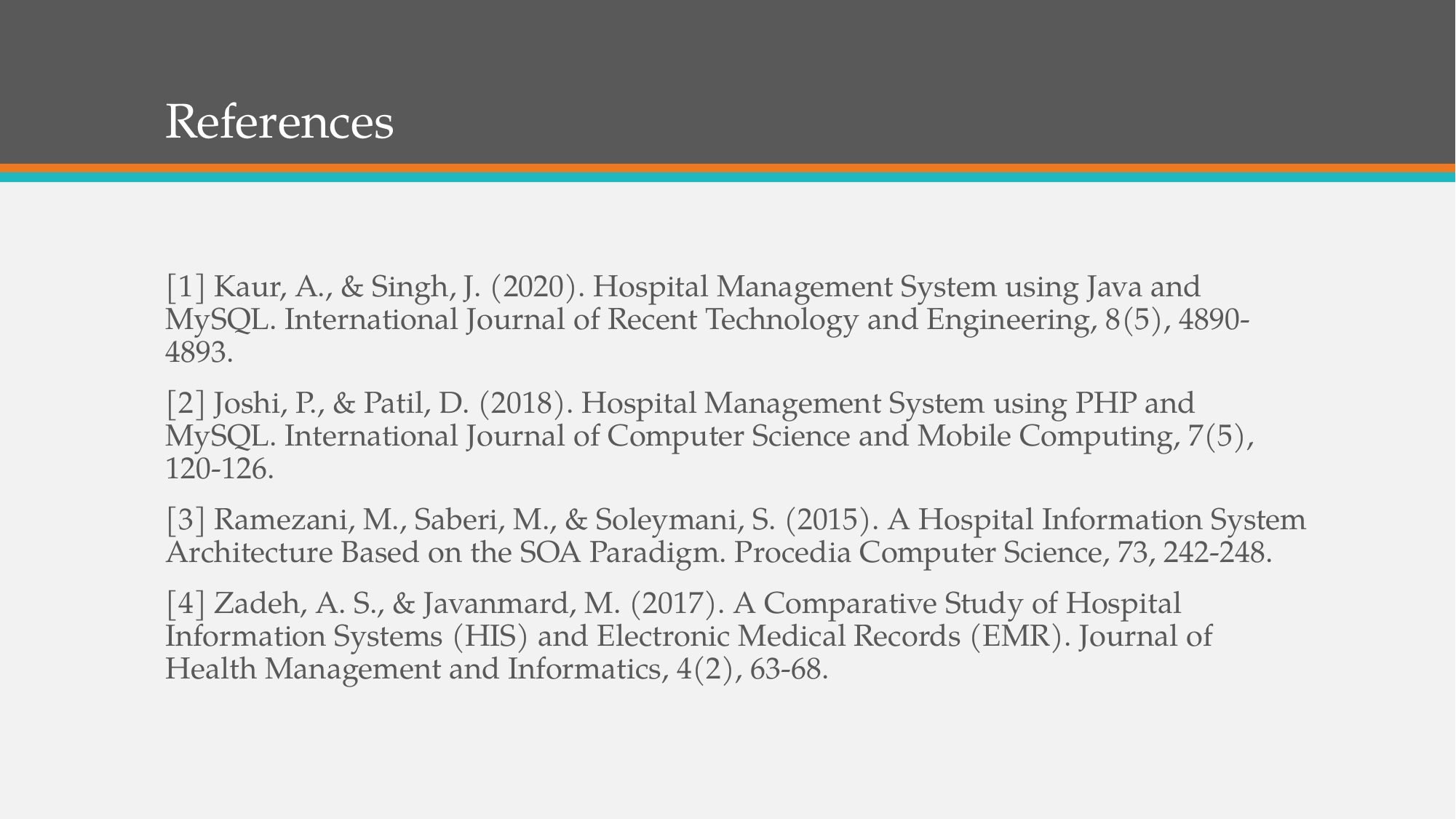

# References
[1] Kaur, A., & Singh, J. (2020). Hospital Management System using Java and MySQL. International Journal of Recent Technology and Engineering, 8(5), 4890-4893.
[2] Joshi, P., & Patil, D. (2018). Hospital Management System using PHP and MySQL. International Journal of Computer Science and Mobile Computing, 7(5), 120-126.
[3] Ramezani, M., Saberi, M., & Soleymani, S. (2015). A Hospital Information System Architecture Based on the SOA Paradigm. Procedia Computer Science, 73, 242-248.
[4] Zadeh, A. S., & Javanmard, M. (2017). A Comparative Study of Hospital Information Systems (HIS) and Electronic Medical Records (EMR). Journal of Health Management and Informatics, 4(2), 63-68.